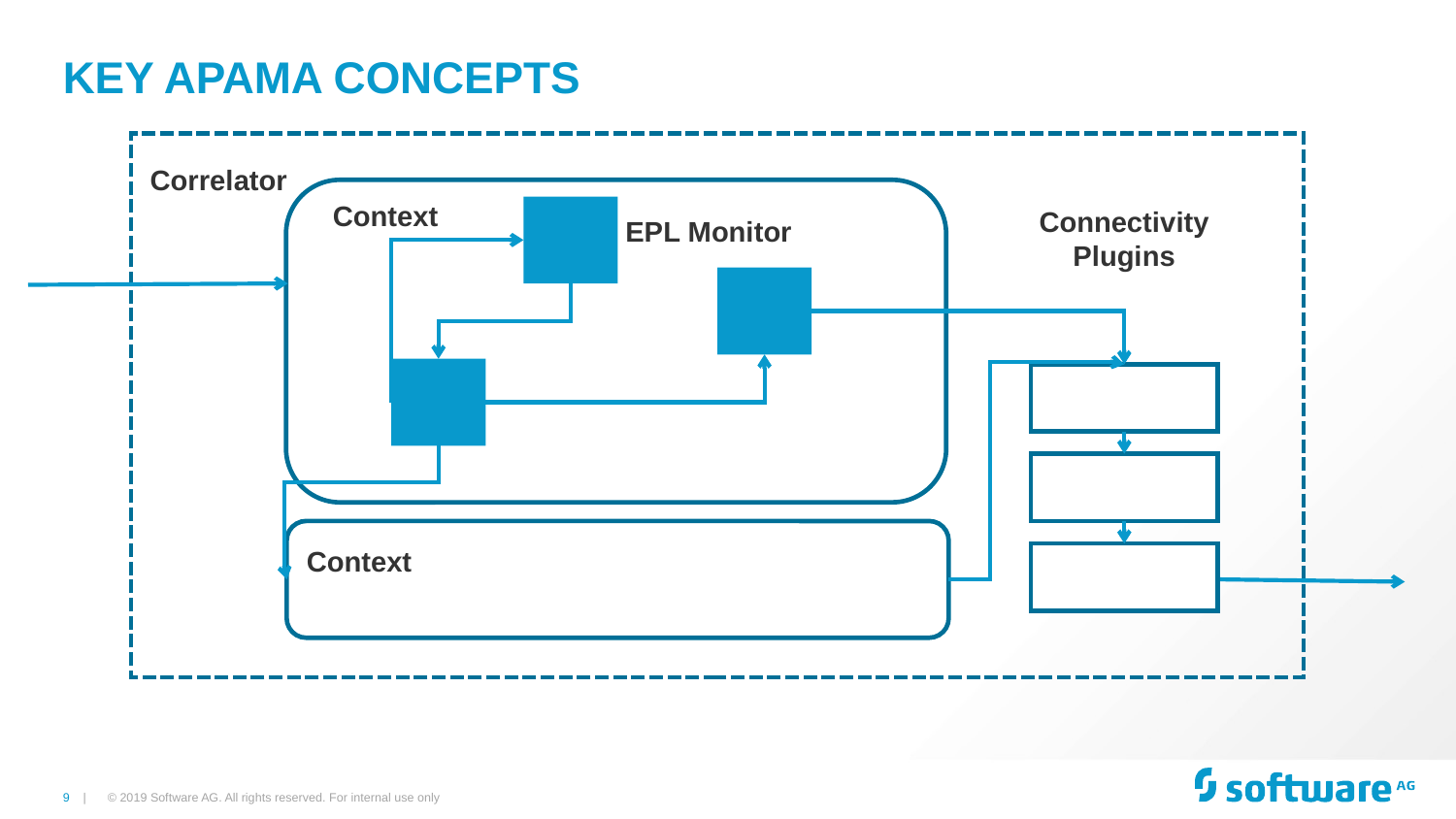

# KEY APAMA CONCEPTS

Correlator

Context
Connectivity
Plugins
EPL Monitor

Context

© 2019 Software AG. All rights reserved. For internal use only